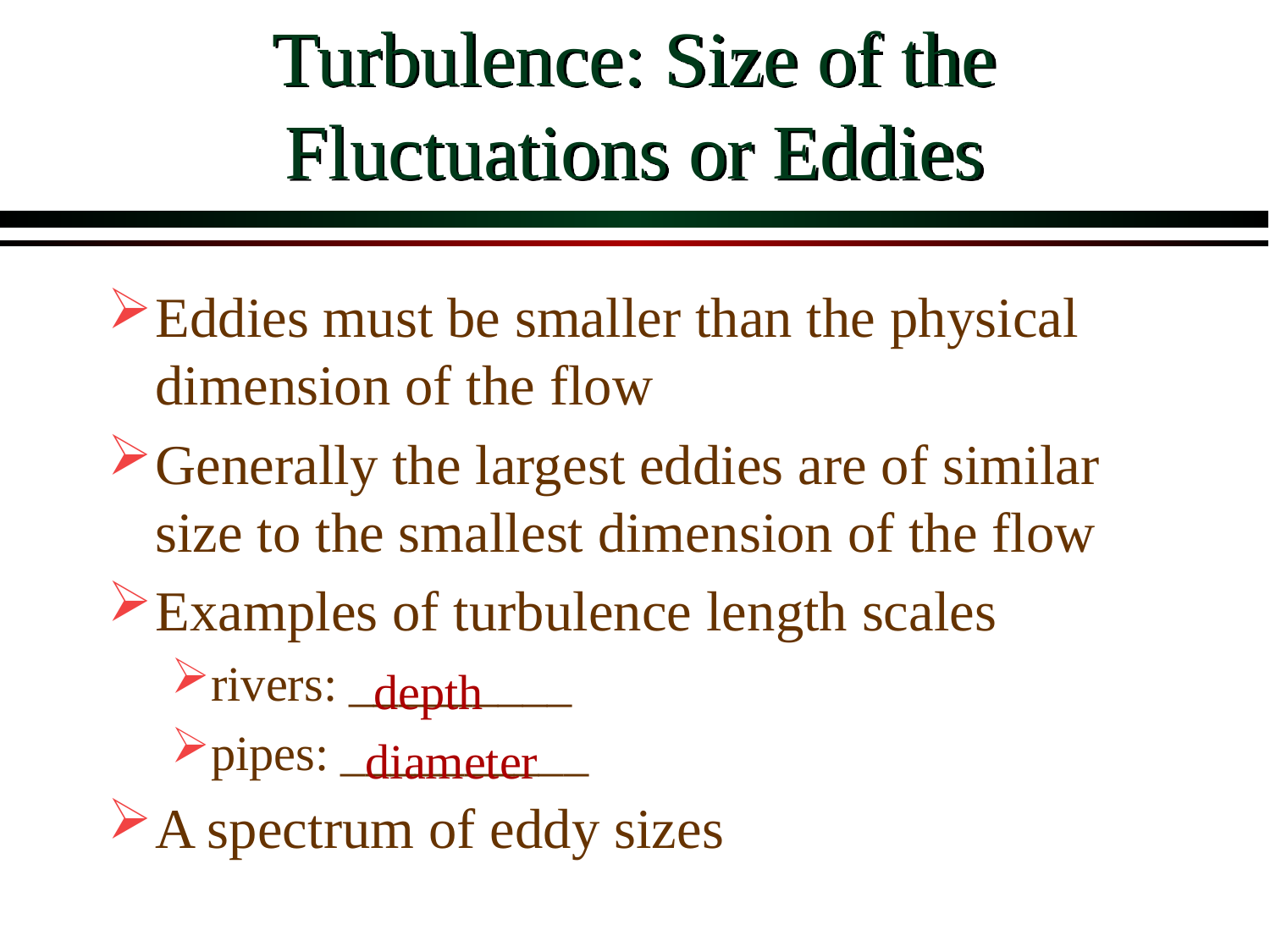

# Turbulence: Size of the Fluctuations or Eddies
Eddies must be smaller than the physical dimension of the flow
Generally the largest eddies are of similar size to the smallest dimension of the flow
Examples of turbulence length scales
rivers: _________
pipes: __________
A spectrum of eddy sizes
depth
diameter